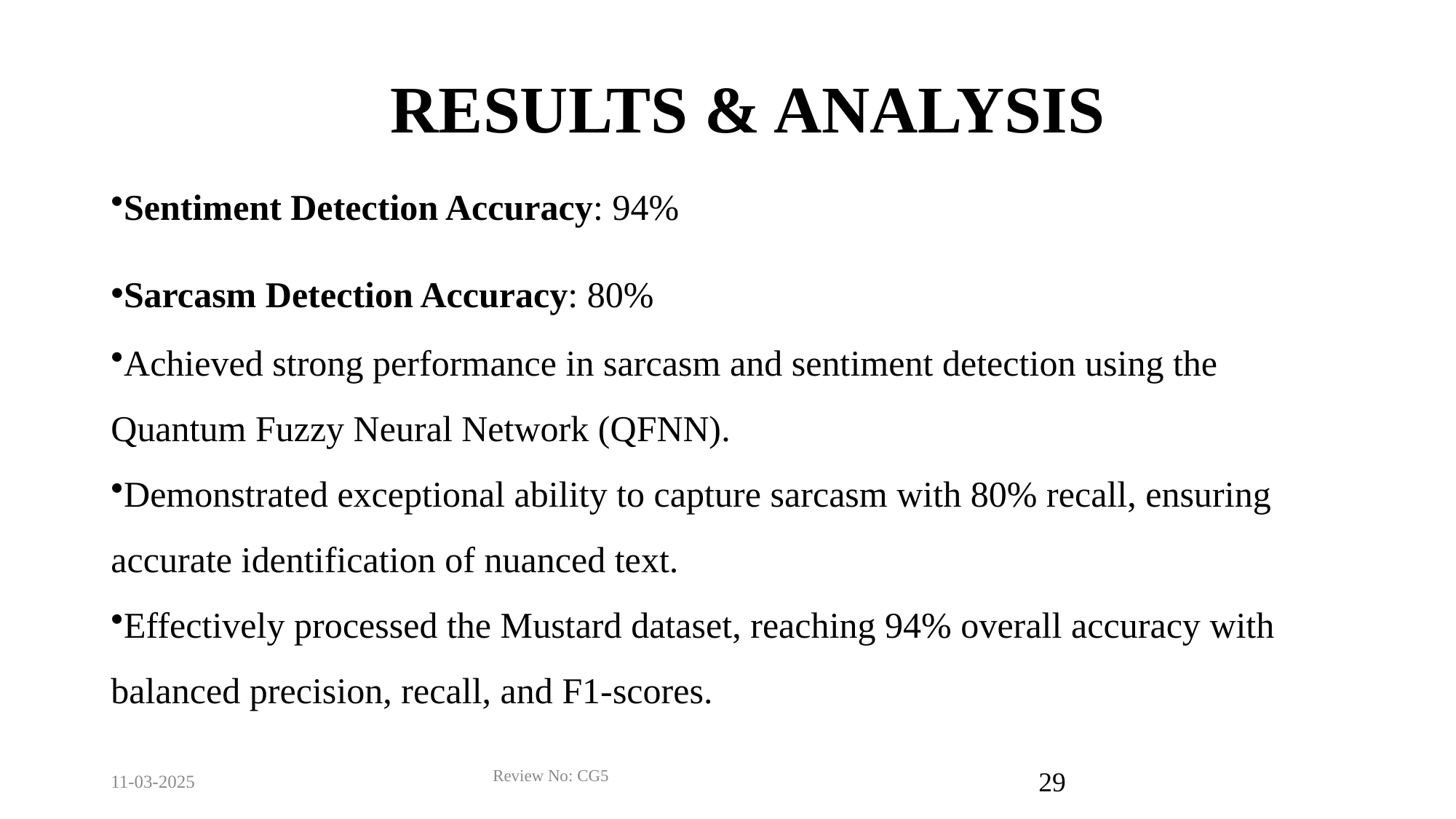

# RESULTS & ANALYSIS
Sentiment Detection Accuracy: 94%

Sarcasm Detection Accuracy: 80%

Achieved strong performance in sarcasm and sentiment detection using the Quantum Fuzzy Neural Network (QFNN).
Demonstrated exceptional ability to capture sarcasm with 80% recall, ensuring accurate identification of nuanced text.
Effectively processed the Mustard dataset, reaching 94% overall accuracy with balanced precision, recall, and F1-scores.
11-03-2025
Review No: CG5
29